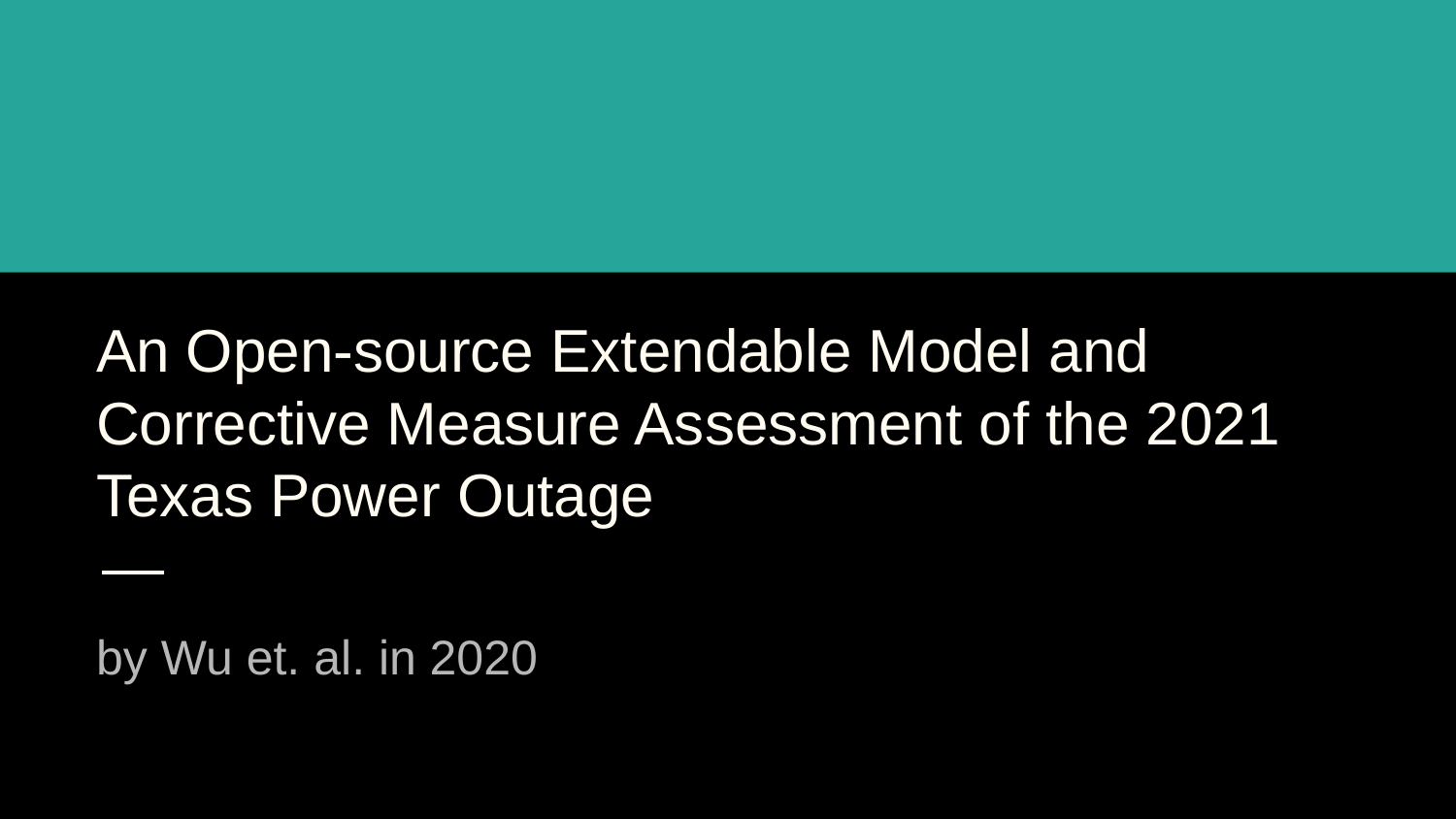

# An Open-source Extendable Model and Corrective Measure Assessment of the 2021 Texas Power Outage
by Wu et. al. in 2020